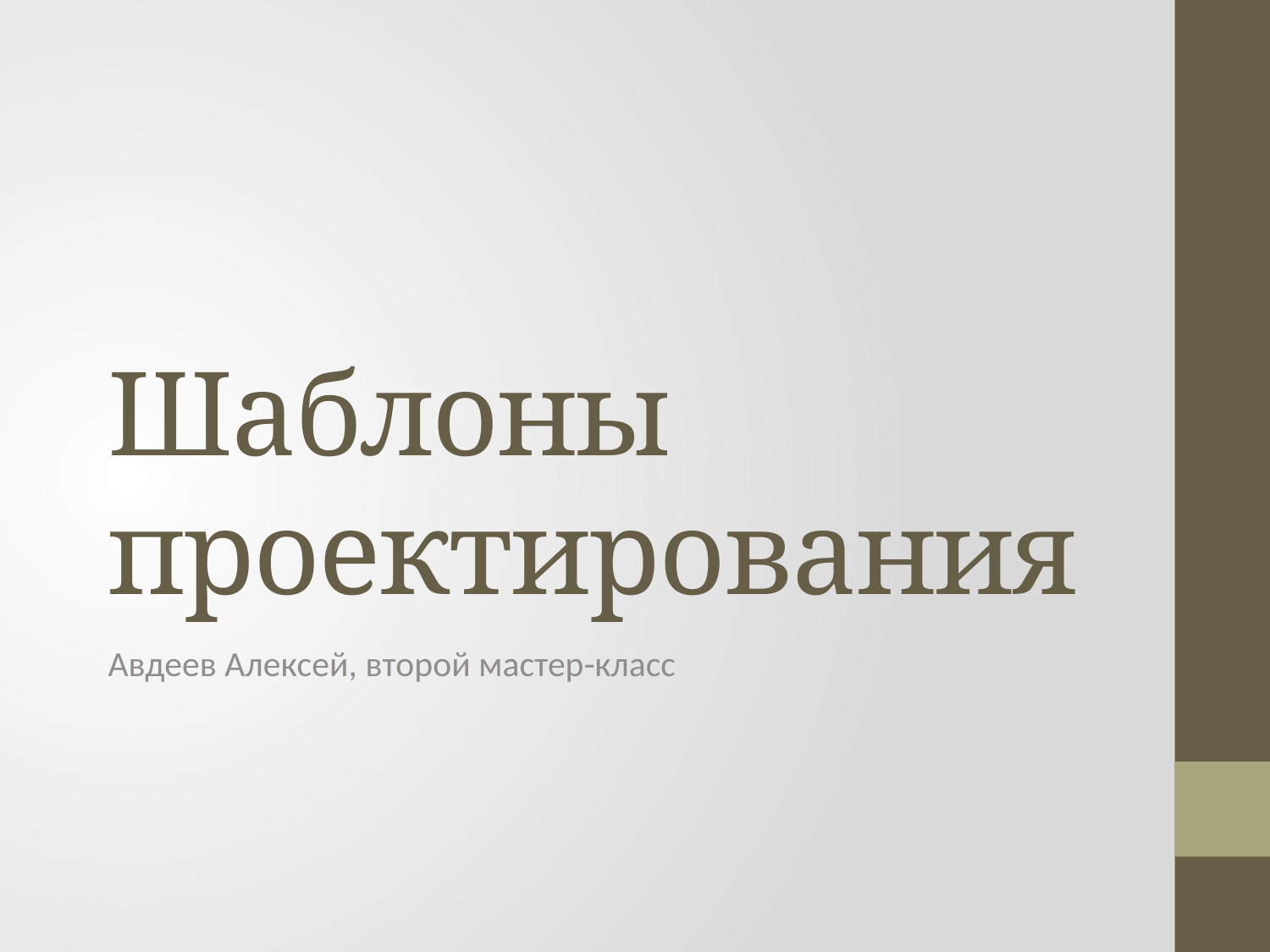

# Шаблоны проектирования
Авдеев Алексей, второй мастер-класс